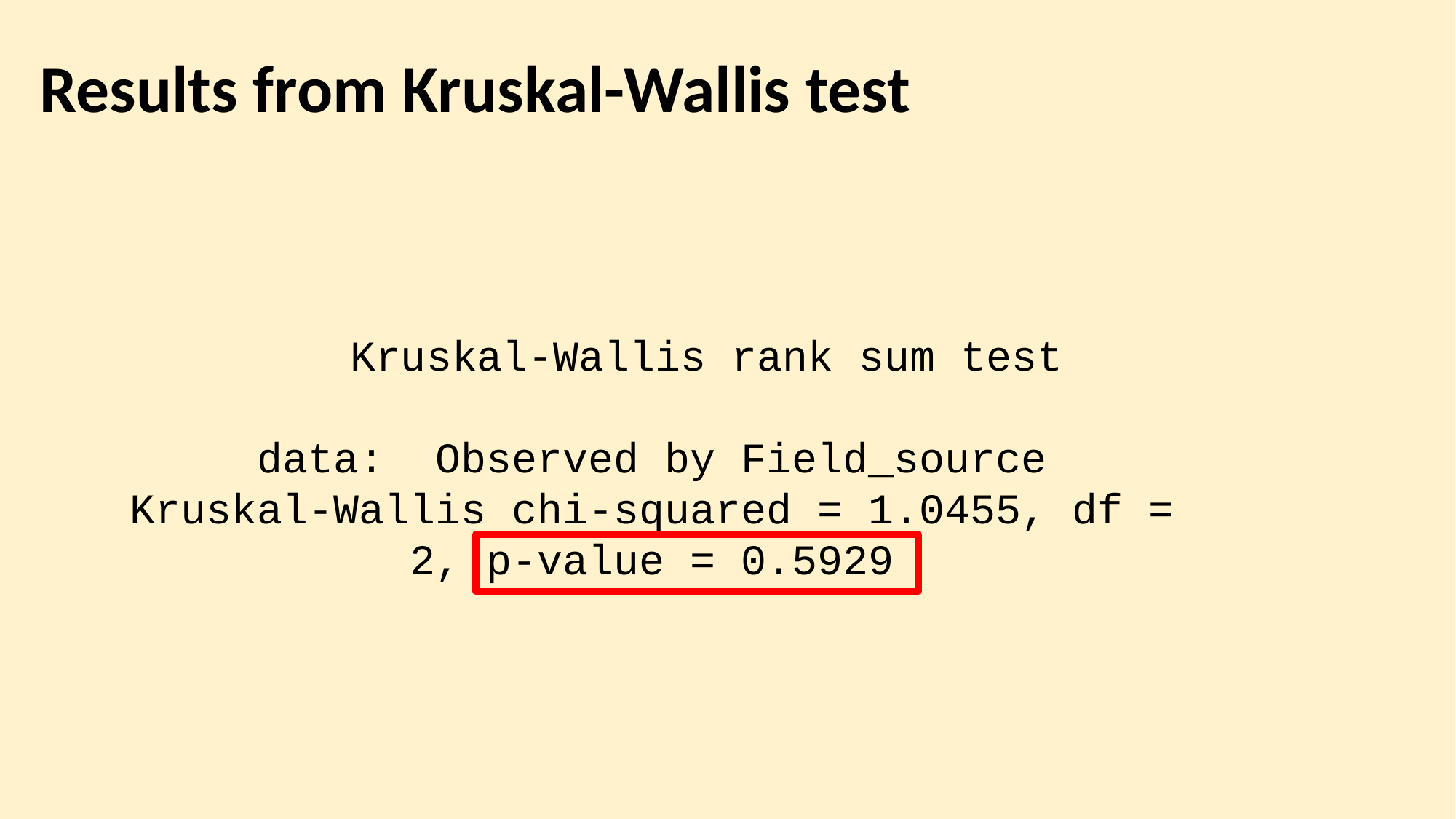

Results from Kruskal-Wallis test
	Kruskal-Wallis rank sum test

data:  Observed by Field_source
Kruskal-Wallis chi-squared = 1.0455, df = 2, p-value = 0.5929